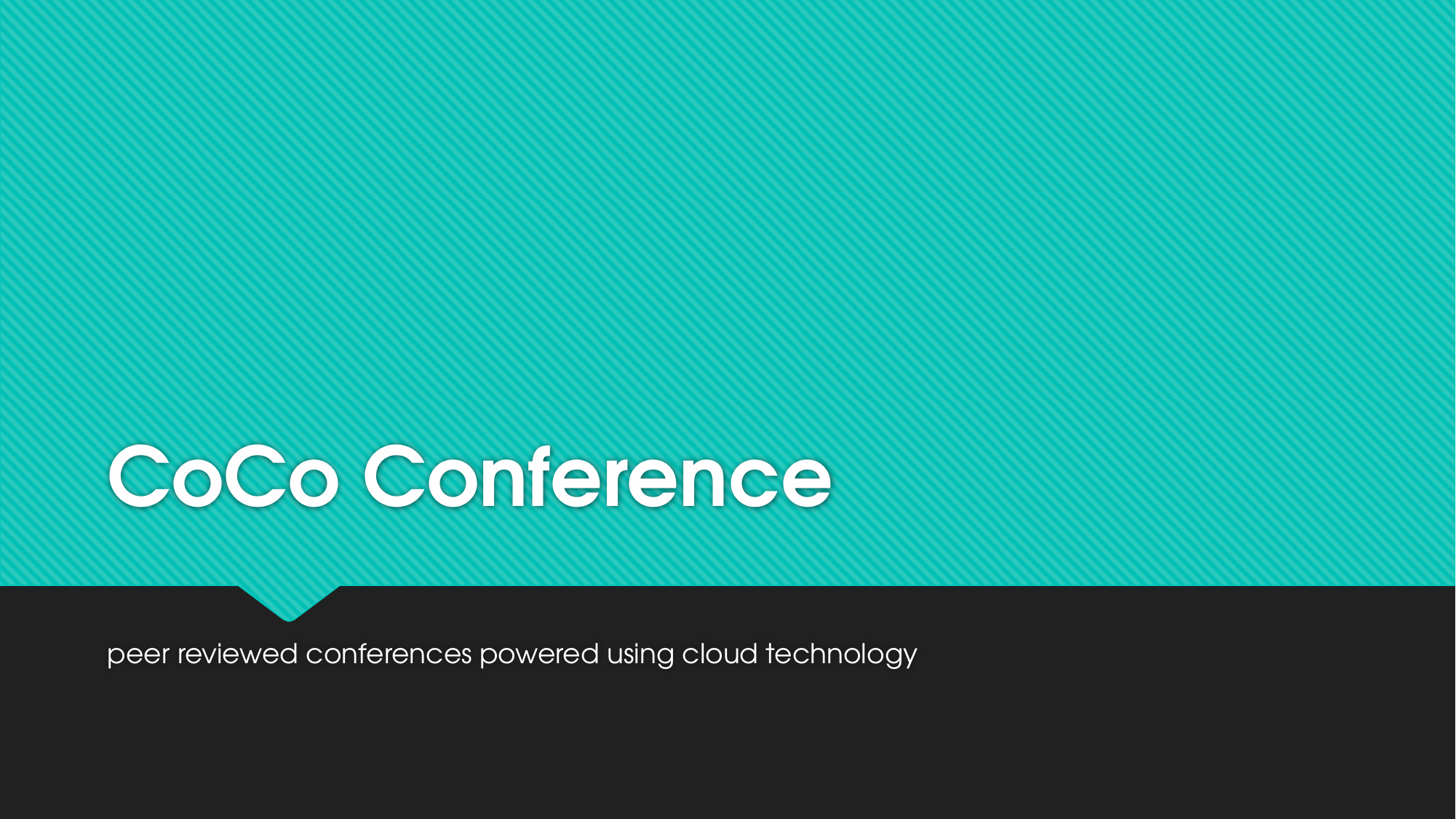

# CoCo Conference
peer reviewed conferences powered using cloud technology